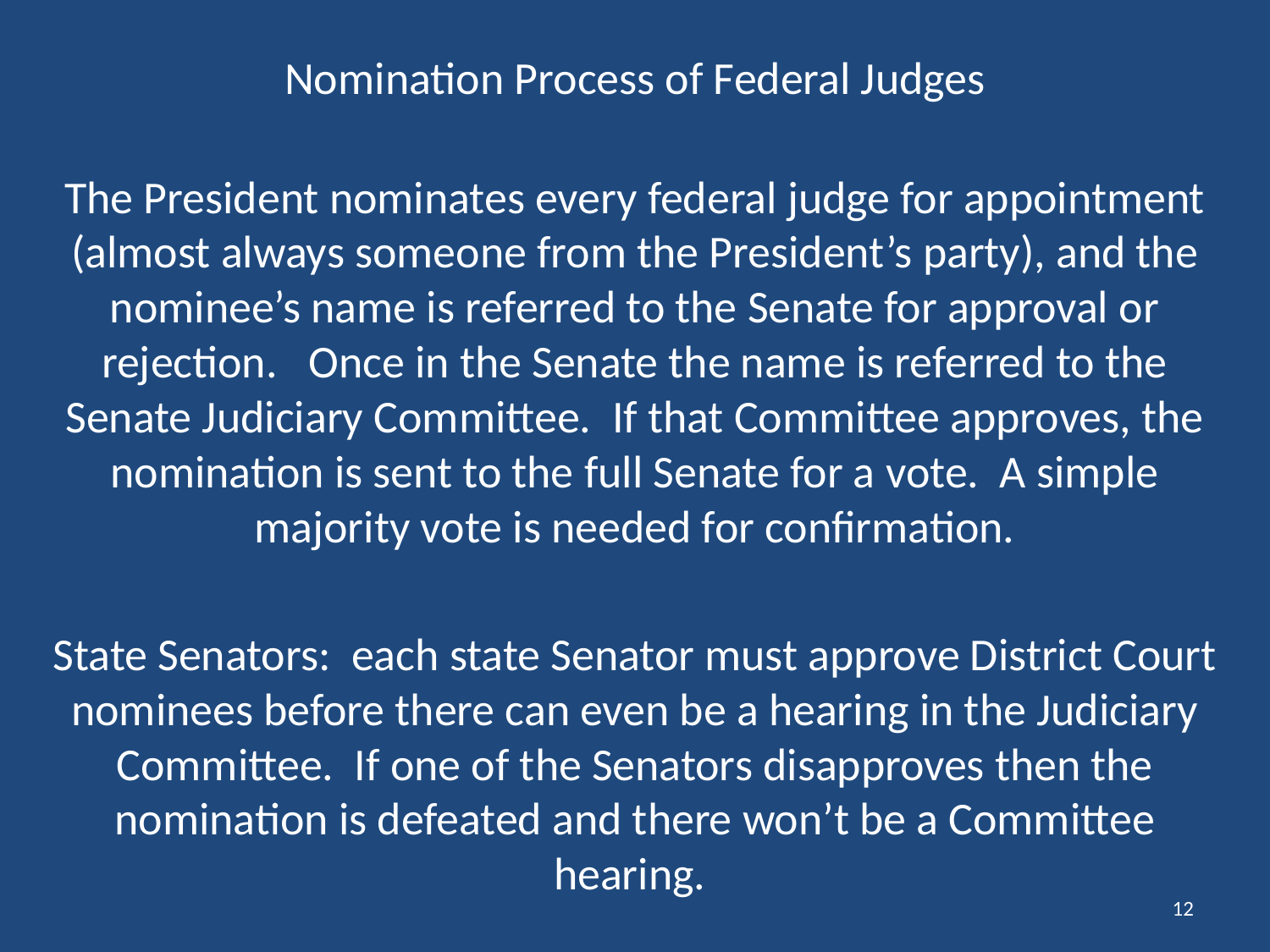

Nomination Process of Federal Judges
The President nominates every federal judge for appointment (almost always someone from the President’s party), and the nominee’s name is referred to the Senate for approval or rejection.   Once in the Senate the name is referred to the Senate Judiciary Committee.  If that Committee approves, the nomination is sent to the full Senate for a vote.  A simple majority vote is needed for confirmation.

State Senators:  each state Senator must approve District Court nominees before there can even be a hearing in the Judiciary Committee.  If one of the Senators disapproves then the nomination is defeated and there won’t be a Committee hearing.

12